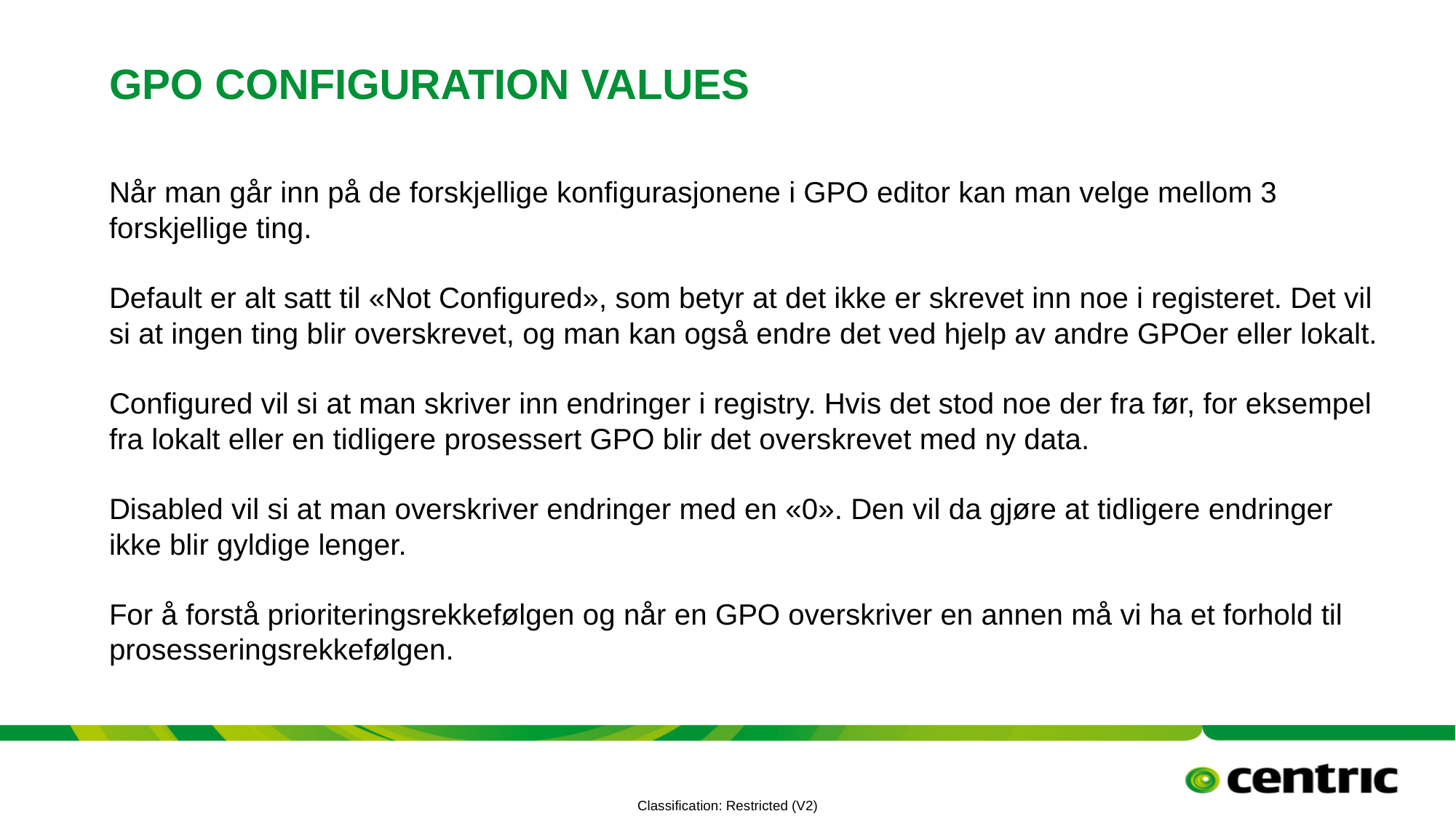

# GPO configuration values
Når man går inn på de forskjellige konfigurasjonene i GPO editor kan man velge mellom 3 forskjellige ting.

Default er alt satt til «Not Configured», som betyr at det ikke er skrevet inn noe i registeret. Det vil si at ingen ting blir overskrevet, og man kan også endre det ved hjelp av andre GPOer eller lokalt.

Configured vil si at man skriver inn endringer i registry. Hvis det stod noe der fra før, for eksempel fra lokalt eller en tidligere prosessert GPO blir det overskrevet med ny data.

Disabled vil si at man overskriver endringer med en «0». Den vil da gjøre at tidligere endringer ikke blir gyldige lenger.

For å forstå prioriteringsrekkefølgen og når en GPO overskriver en annen må vi ha et forhold til prosesseringsrekkefølgen.